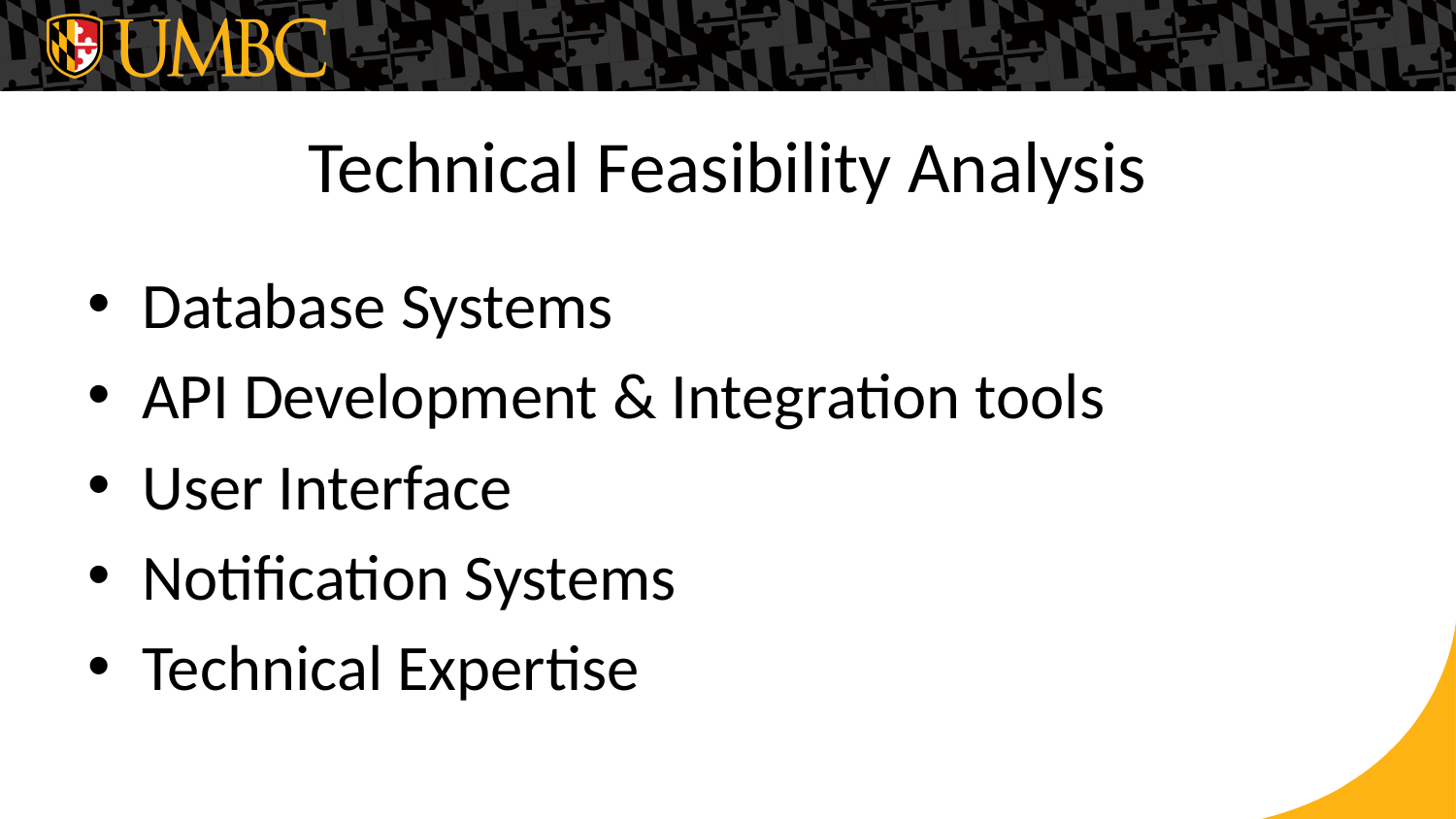

# Technical Feasibility Analysis
Database Systems
API Development & Integration tools
User Interface
Notification Systems
Technical Expertise